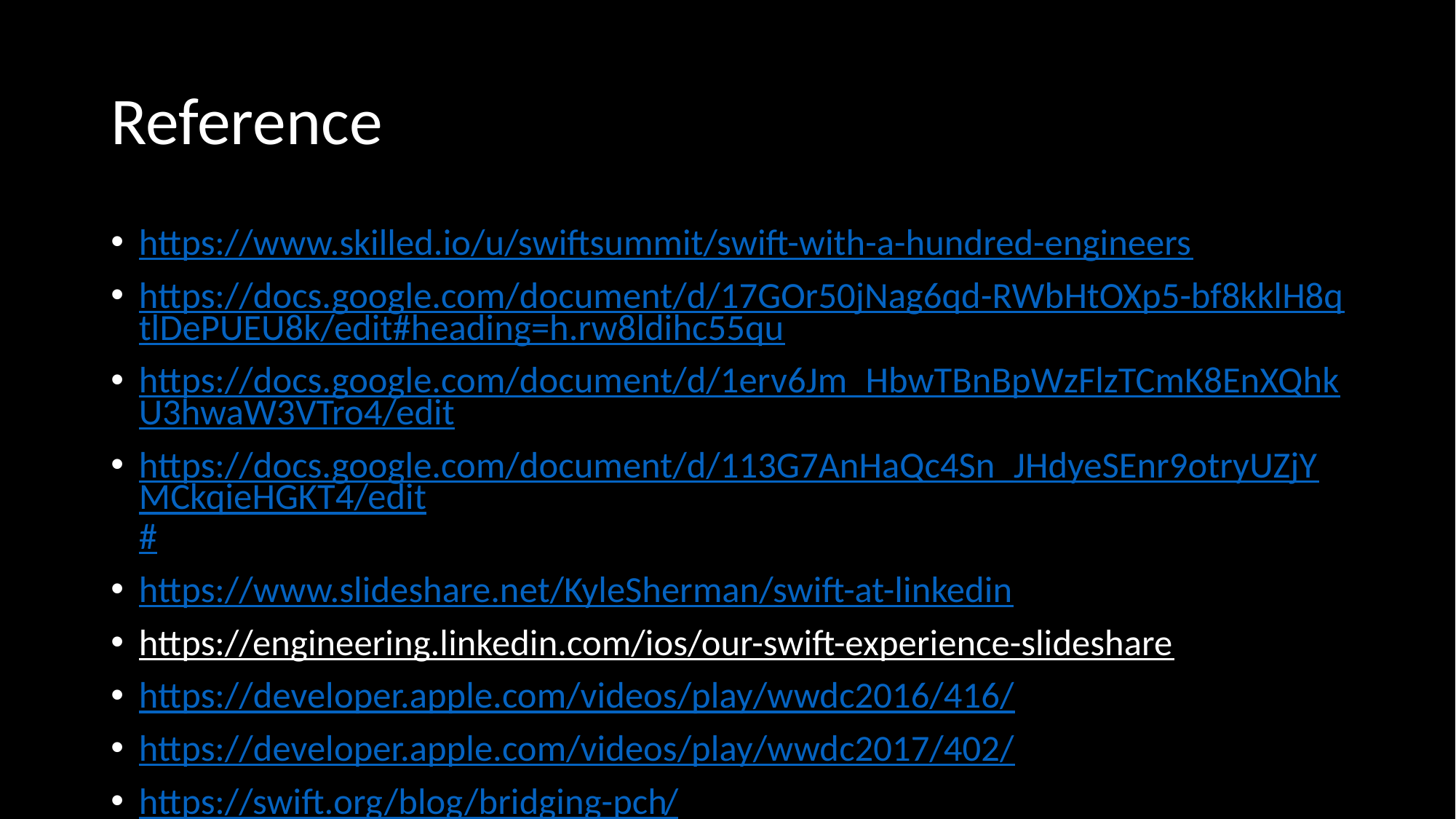

# Reference
https://www.skilled.io/u/swiftsummit/swift-with-a-hundred-engineers
https://docs.google.com/document/d/17GOr50jNag6qd-RWbHtOXp5-bf8kklH8qtlDePUEU8k/edit#heading=h.rw8ldihc55qu
https://docs.google.com/document/d/1erv6Jm_HbwTBnBpWzFlzTCmK8EnXQhkU3hwaW3VTro4/edit
https://docs.google.com/document/d/113G7AnHaQc4Sn_JHdyeSEnr9otryUZjYMCkqieHGKT4/edit#
https://www.slideshare.net/KyleSherman/swift-at-linkedin
https://engineering.linkedin.com/ios/our-swift-experience-slideshare
https://developer.apple.com/videos/play/wwdc2016/416/
https://developer.apple.com/videos/play/wwdc2017/402/
https://swift.org/blog/bridging-pch/